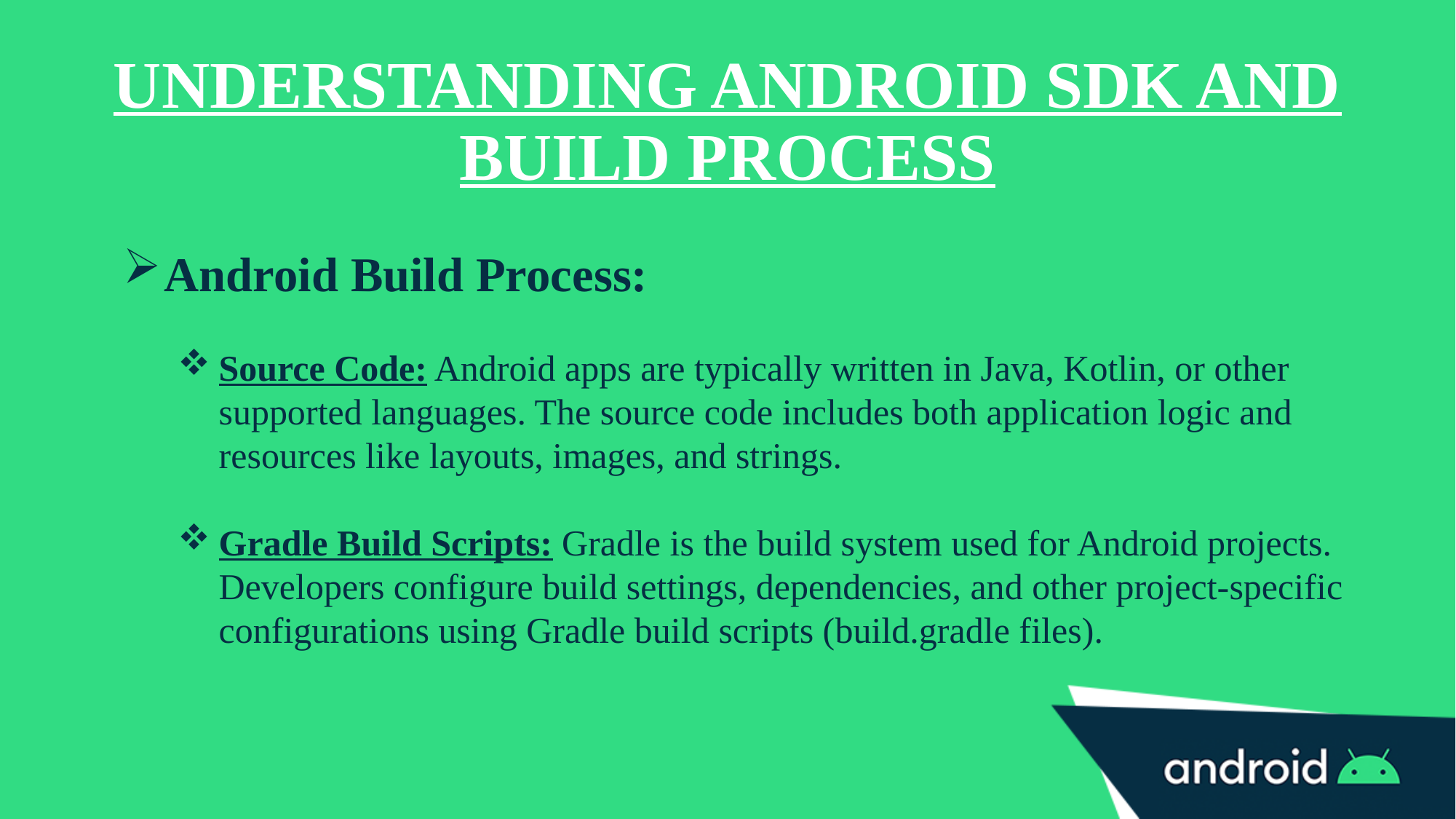

# Understanding Android SDK and build process
Android Build Process:

Source Code: Android apps are typically written in Java, Kotlin, or other supported languages. The source code includes both application logic and resources like layouts, images, and strings.

Gradle Build Scripts: Gradle is the build system used for Android projects. Developers configure build settings, dependencies, and other project-specific configurations using Gradle build scripts (build.gradle files).